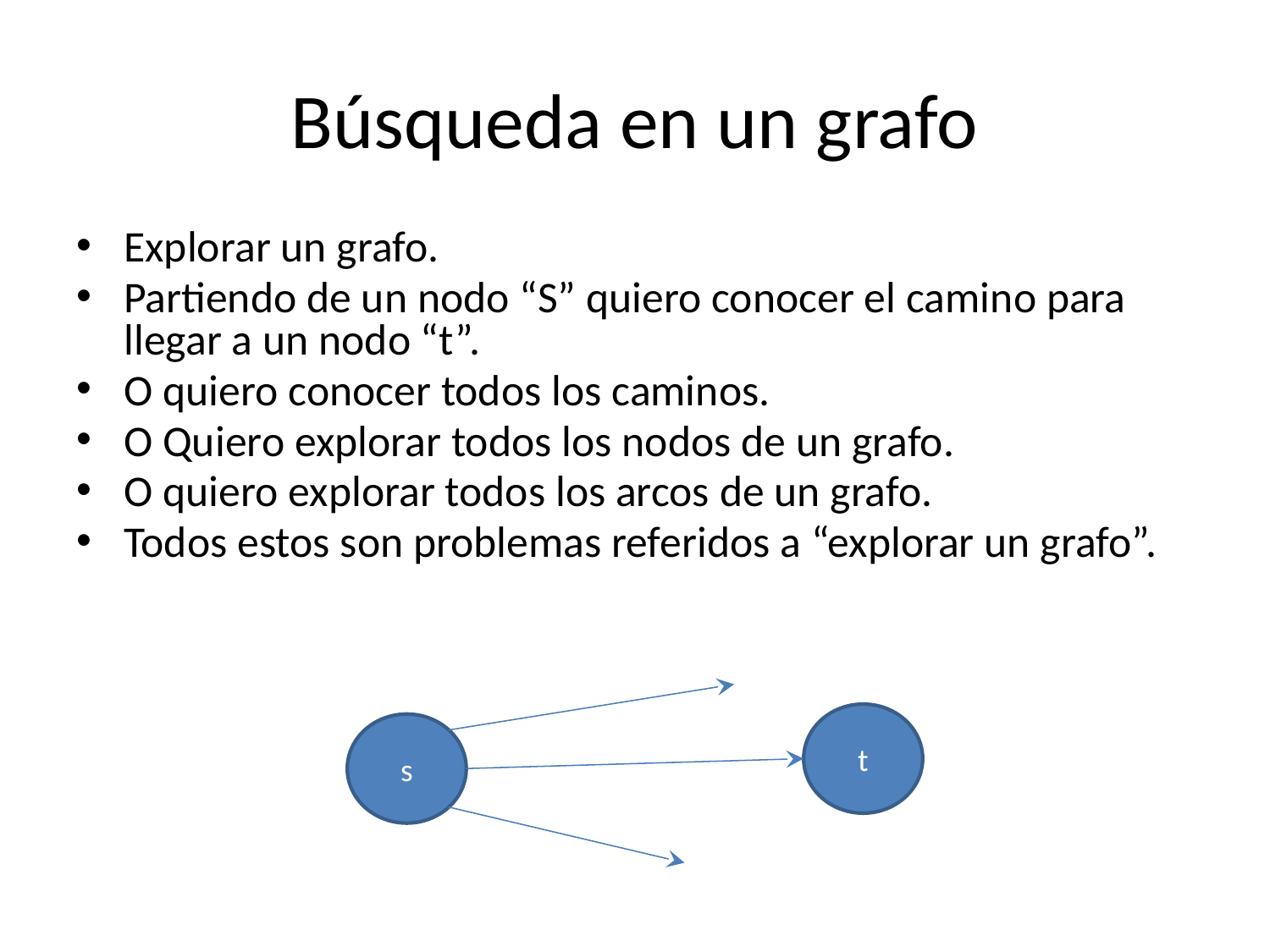

# Búsqueda en un grafo
Explorar un grafo.
Partiendo de un nodo “S” quiero conocer el camino para llegar a un nodo “t”.
O quiero conocer todos los caminos.
O Quiero explorar todos los nodos de un grafo.
O quiero explorar todos los arcos de un grafo.
Todos estos son problemas referidos a “explorar un grafo”.

t
s